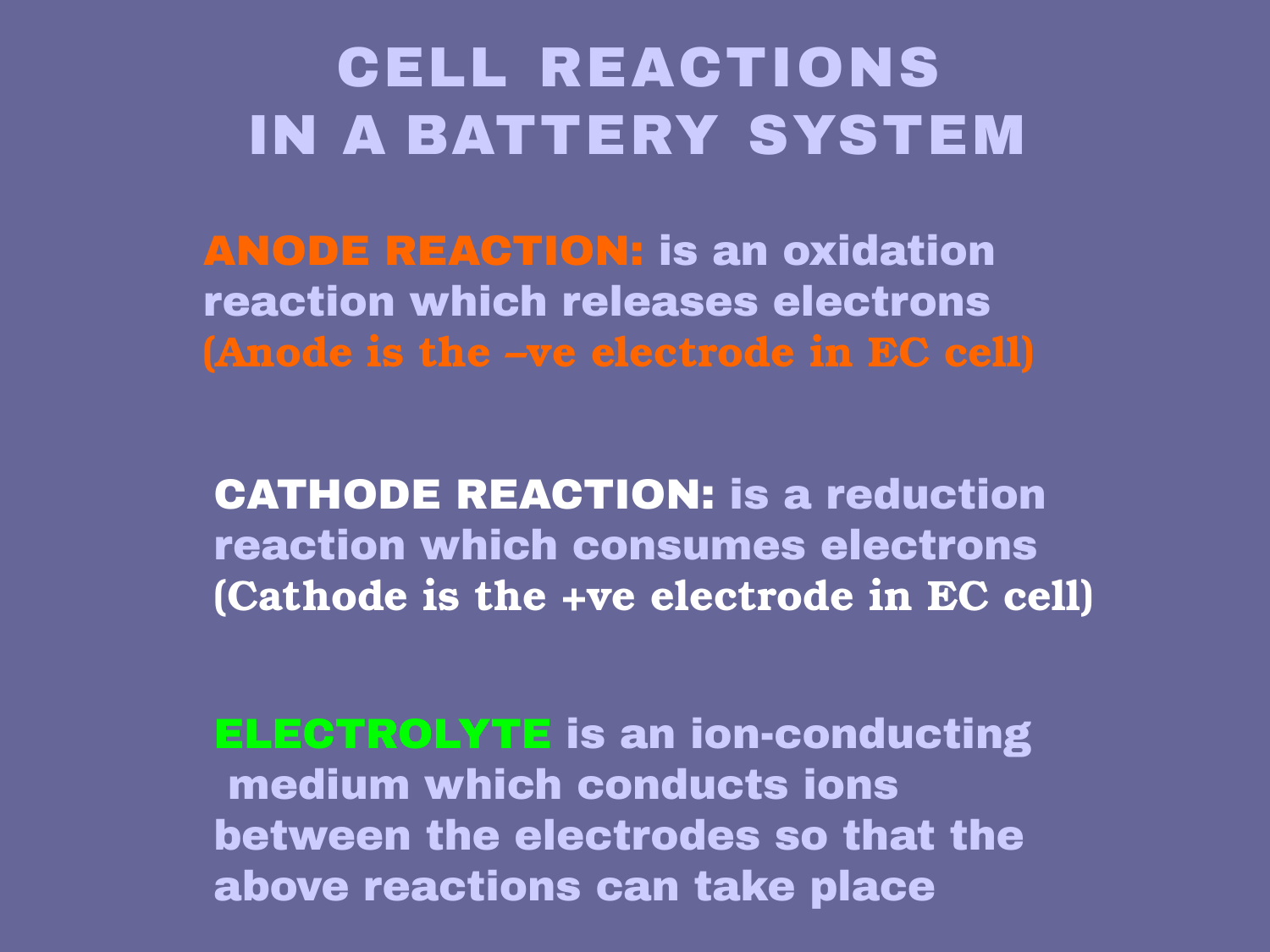

# CELL REACTIONS
IN A BATTERY SYSTEM
ANODE REACTION: is an oxidation  reaction which releases electrons  (Anode is the –ve electrode in EC cell)

CATHODE REACTION: is a reduction  reaction which consumes electrons  (Cathode is the +ve electrode in EC cell)

ELECTROLYTE is an ion-conducting  medium which conducts ions  between the electrodes so that the  above reactions can take place